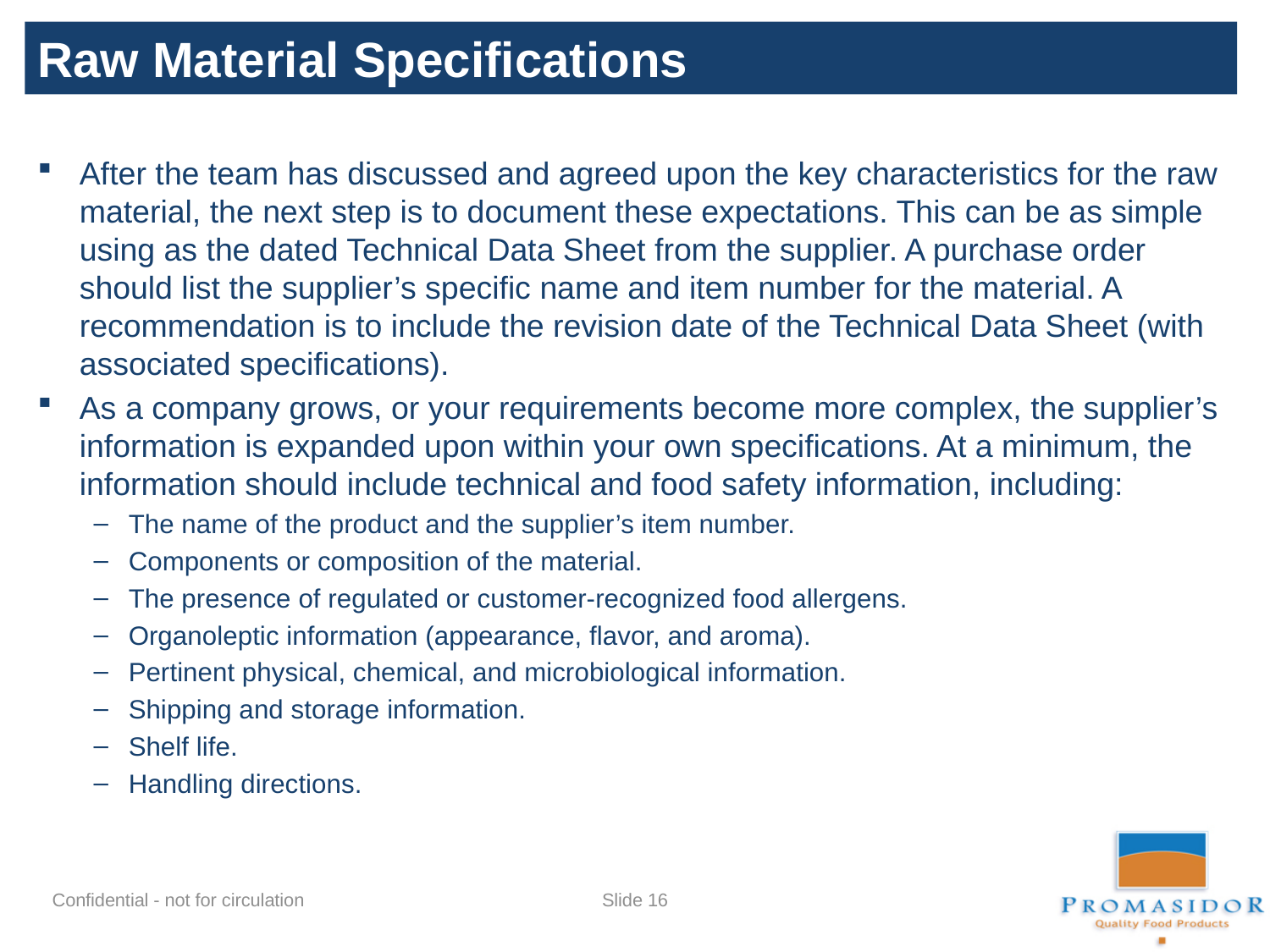

Raw Material Specifications
After the team has discussed and agreed upon the key characteristics for the raw material, the next step is to document these expectations. This can be as simple using as the dated Technical Data Sheet from the supplier. A purchase order should list the supplier’s specific name and item number for the material. A recommendation is to include the revision date of the Technical Data Sheet (with associated specifications).
As a company grows, or your requirements become more complex, the supplier’s information is expanded upon within your own specifications. At a minimum, the information should include technical and food safety information, including:
The name of the product and the supplier’s item number.
Components or composition of the material.
The presence of regulated or customer-recognized food allergens.
Organoleptic information (appearance, flavor, and aroma).
Pertinent physical, chemical, and microbiological information.
Shipping and storage information.
Shelf life.
Handling directions.

Slide 16
Confidential - not for circulation